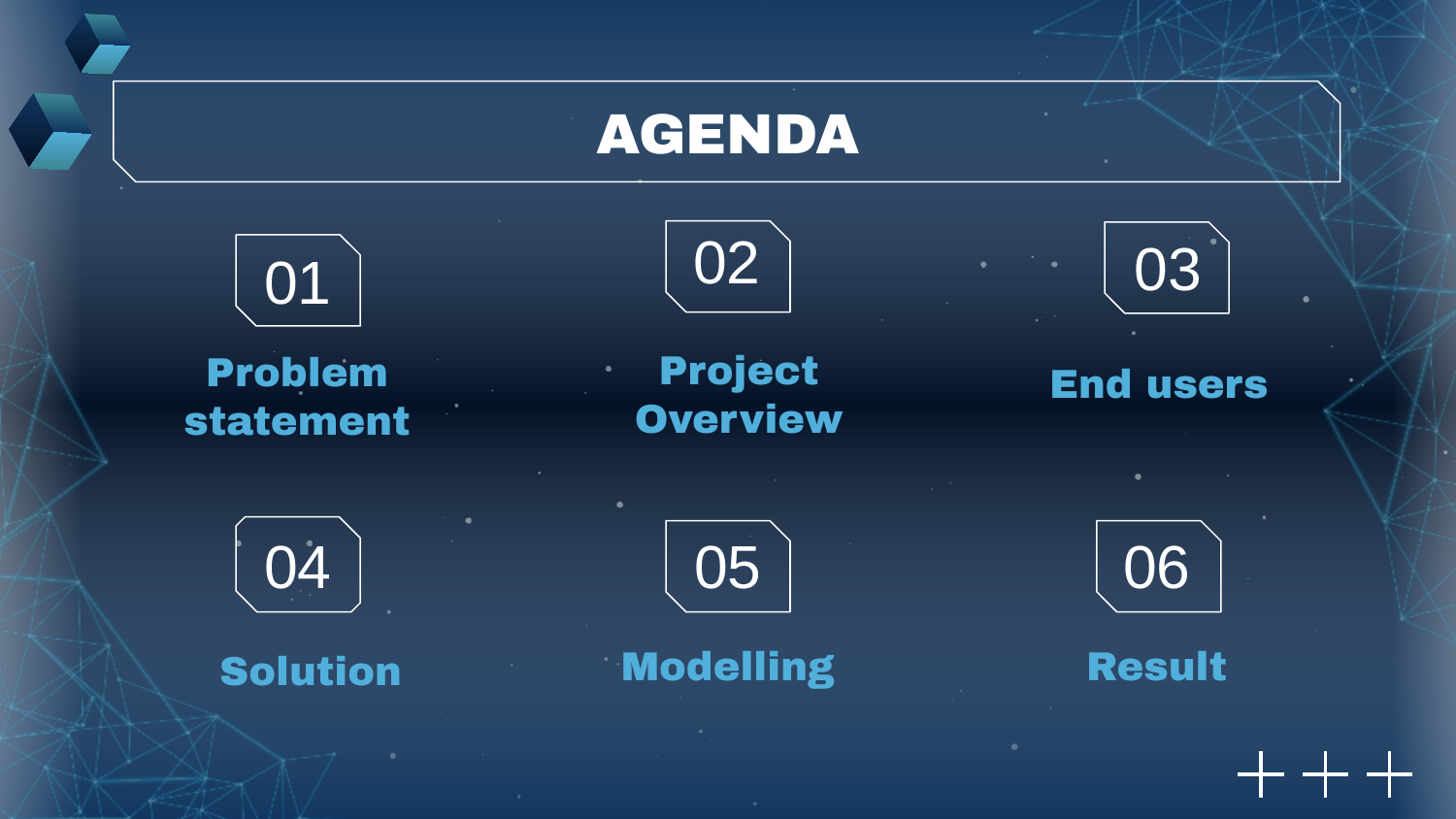

AGENDA

02
03

01
End users
# Problem statement
Project Overview

04
05
06
Result
Modelling
Solution